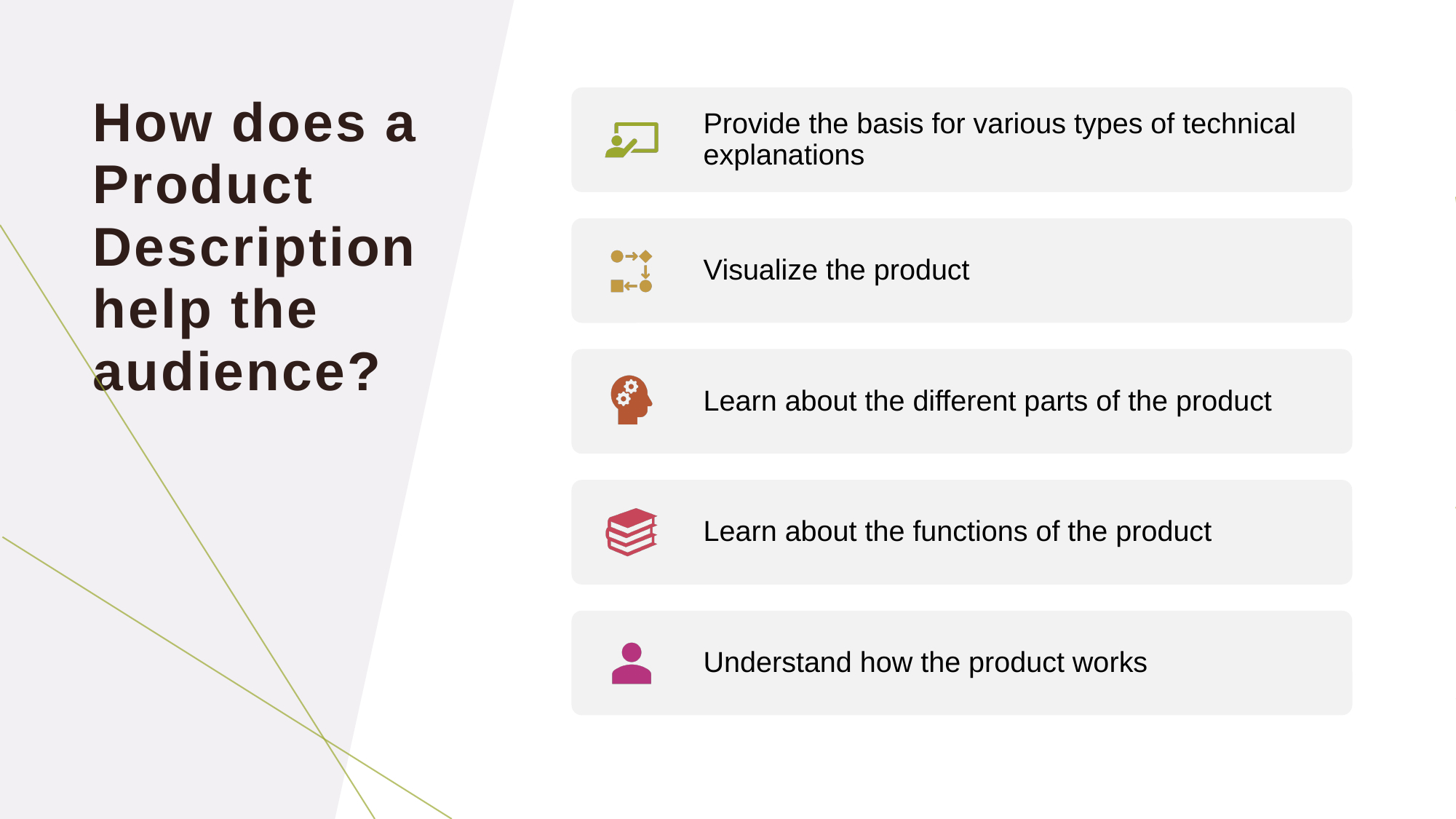

# How does a Product Description help the audience?
Provide the basis for various types of technical explanations
Visualize the product
Learn about the different parts of the product
Learn about the functions of the product
Understand how the product works